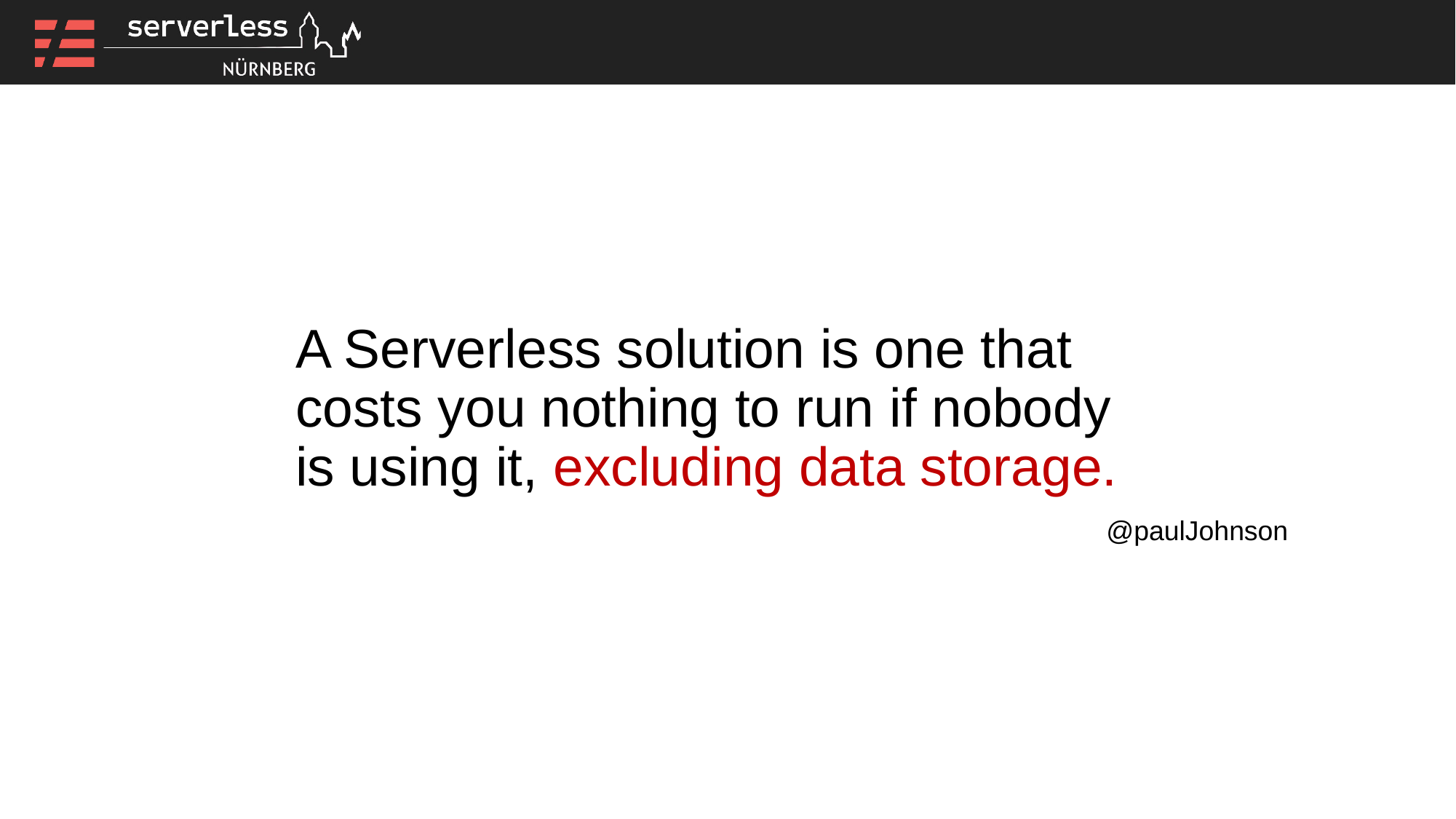

# A Serverless solution is one that costs you nothing to run if nobody is using it, excluding data storage.
@paulJohnson